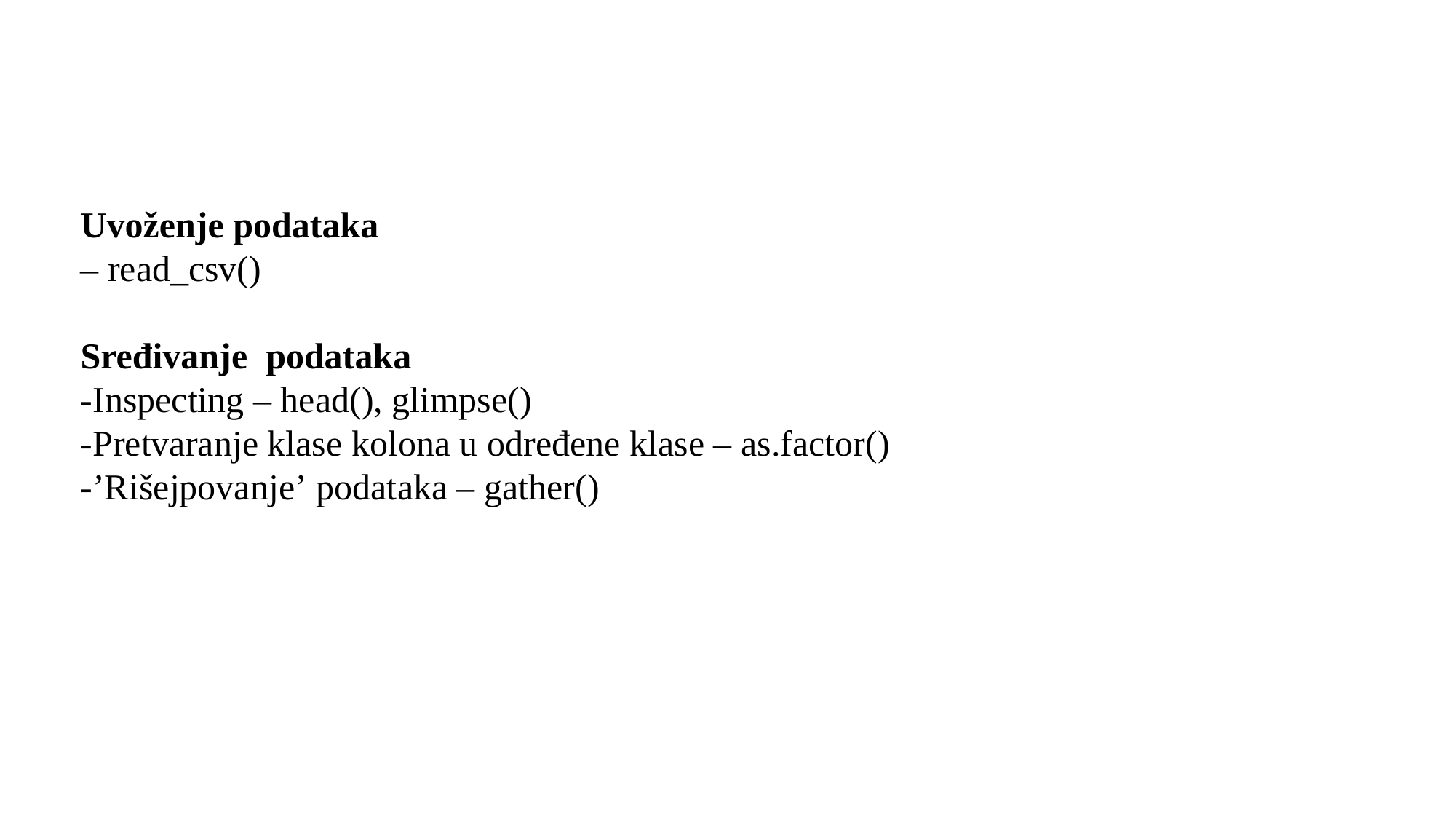

Uvoženje podataka
– read_csv()

Sređivanje  podataka
-Inspecting – head(), glimpse()
-Pretvaranje klase kolona u određene klase – as.factor()
-’Rišejpovanje’ podataka – gather()